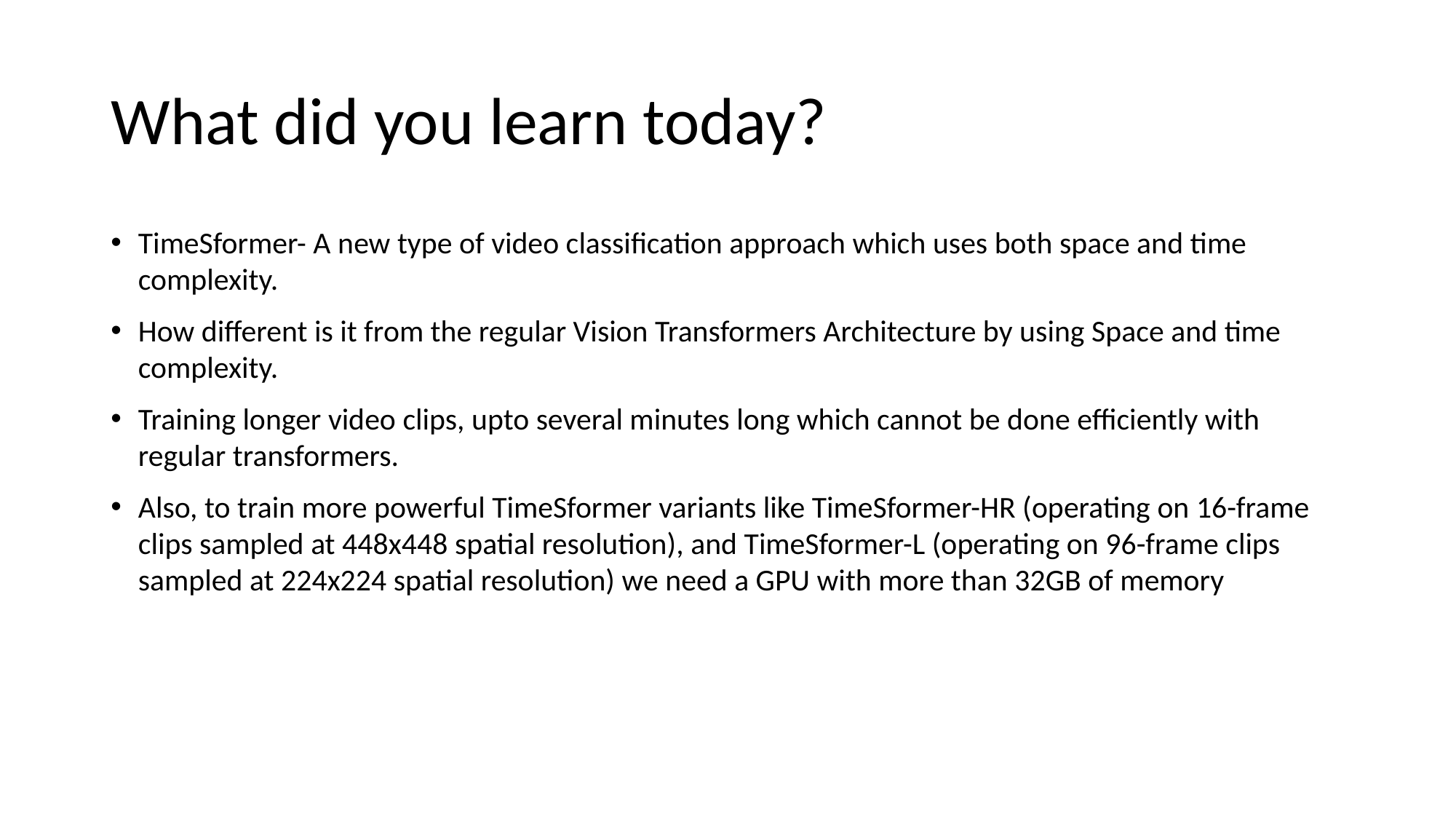

# What did you learn today?
TimeSformer- A new type of video classification approach which uses both space and time complexity.
How different is it from the regular Vision Transformers Architecture by using Space and time complexity.
Training longer video clips, upto several minutes long which cannot be done efficiently with regular transformers.
Also, to train more powerful TimeSformer variants like TimeSformer-HR (operating on 16-frame clips sampled at 448x448 spatial resolution), and TimeSformer-L (operating on 96-frame clips sampled at 224x224 spatial resolution) we need a GPU with more than 32GB of memory